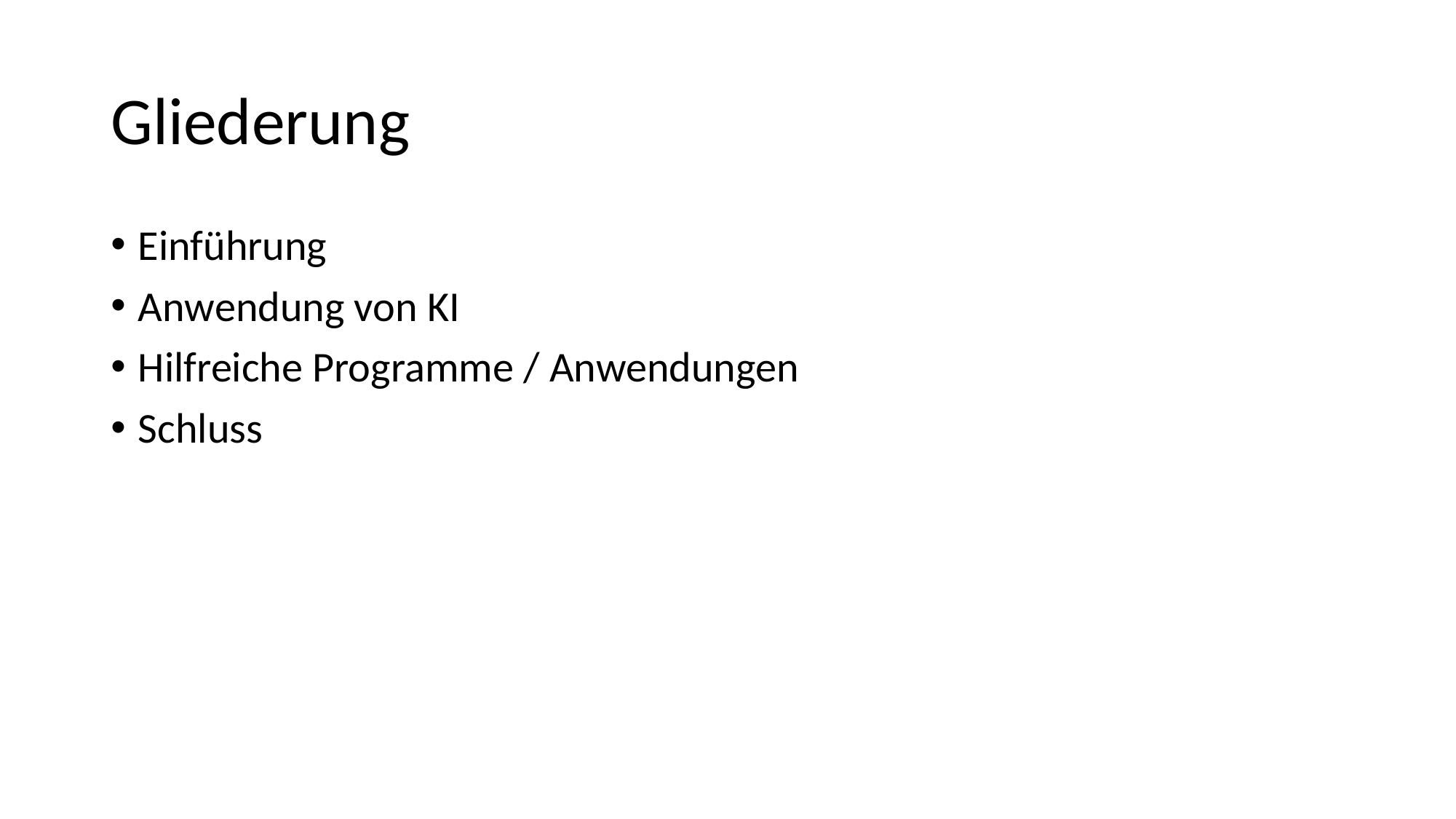

# Gliederung
Einführung
Anwendung von KI
Hilfreiche Programme / Anwendungen
Schluss